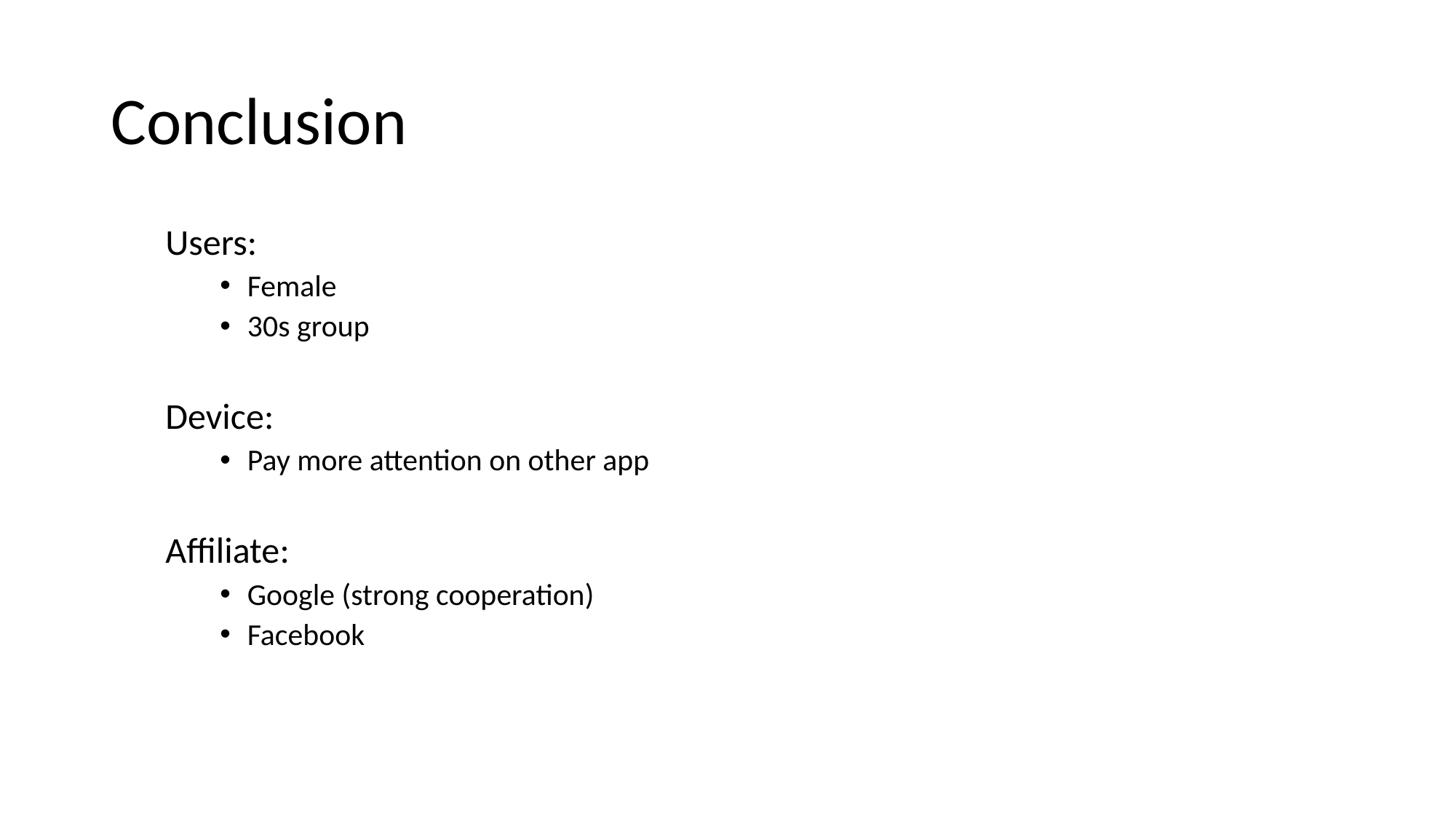

# Conclusion
Users:
Female
30s group

Device:
Pay more attention on other app

Affiliate:
Google (strong cooperation)
Facebook